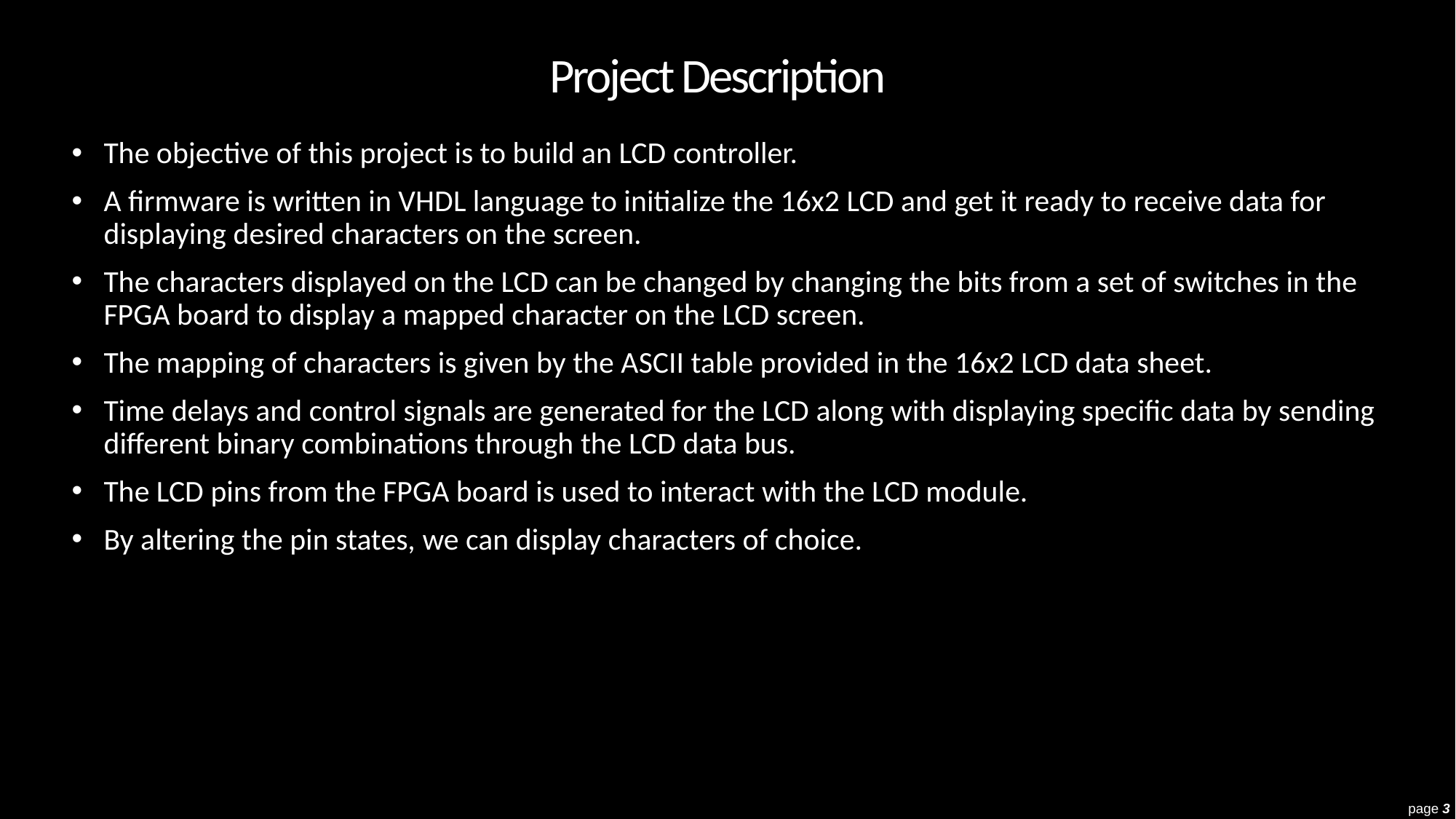

# Project Description
The objective of this project is to build an LCD controller.
A firmware is written in VHDL language to initialize the 16x2 LCD and get it ready to receive data for displaying desired characters on the screen.
The characters displayed on the LCD can be changed by changing the bits from a set of switches in the FPGA board to display a mapped character on the LCD screen.
The mapping of characters is given by the ASCII table provided in the 16x2 LCD data sheet.
Time delays and control signals are generated for the LCD along with displaying specific data by sending different binary combinations through the LCD data bus.
The LCD pins from the FPGA board is used to interact with the LCD module.
By altering the pin states, we can display characters of choice.
page 3